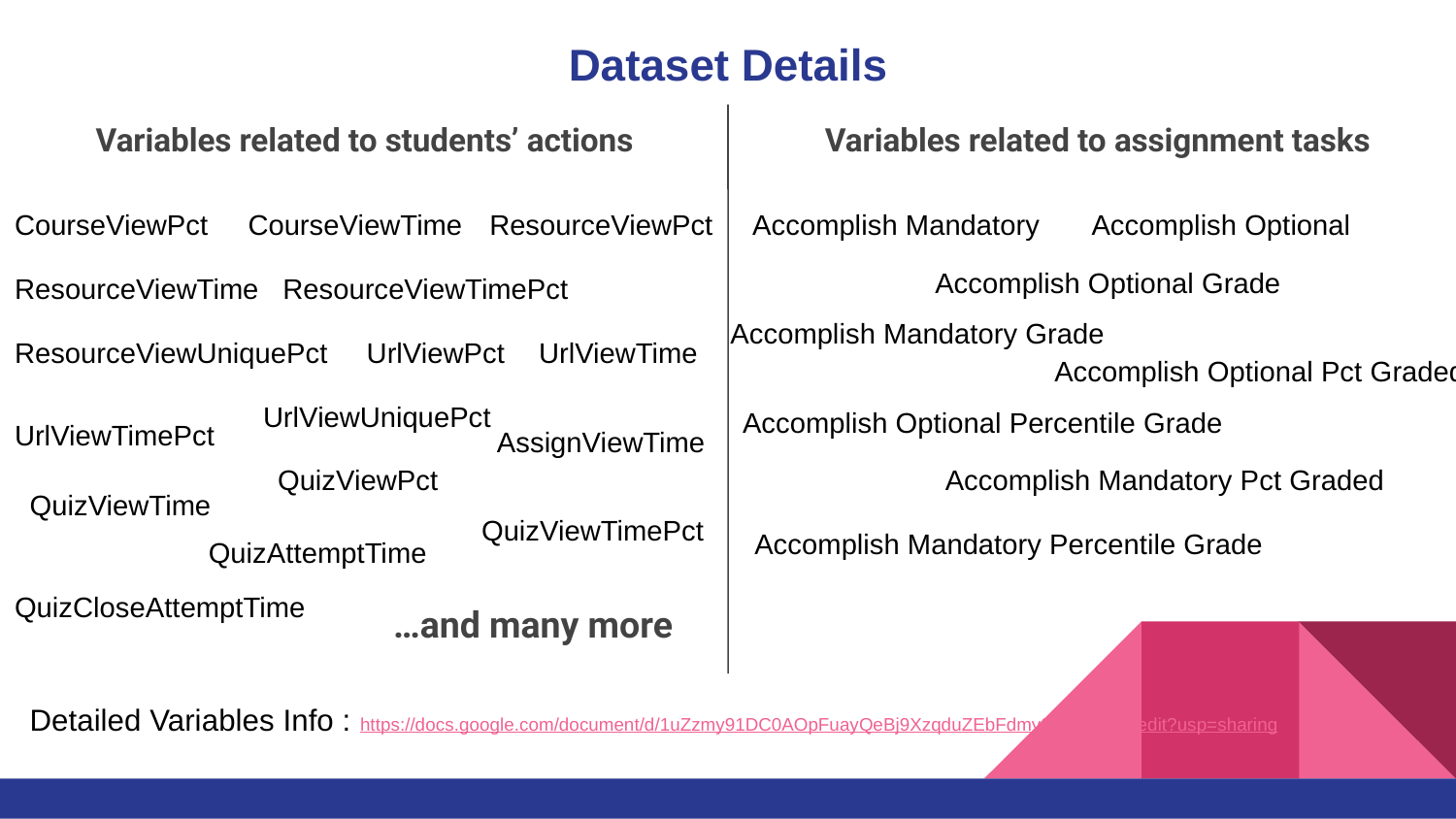

Dataset Details
Variables related to students’ actions
Variables related to assignment tasks
CourseViewPct
CourseViewTime
ResourceViewPct
Accomplish Mandatory
Accomplish Optional
Accomplish Optional Grade
ResourceViewTime
ResourceViewTimePct
Accomplish Mandatory Grade
ResourceViewUniquePct
UrlViewPct
UrlViewTime
Accomplish Optional Pct Graded:
UrlViewUniquePct
Accomplish Optional Percentile Grade
UrlViewTimePct
AssignViewTime
QuizViewPct
Accomplish Mandatory Pct Graded
QuizViewTime
QuizViewTimePct
Accomplish Mandatory Percentile Grade
QuizAttemptTime
QuizCloseAttemptTime
…and many more
Detailed Variables Info : https://docs.google.com/document/d/1uZzmy91DC0AOpFuayQeBj9XzqduZEbFdmy9fsQZIROk/edit?usp=sharing